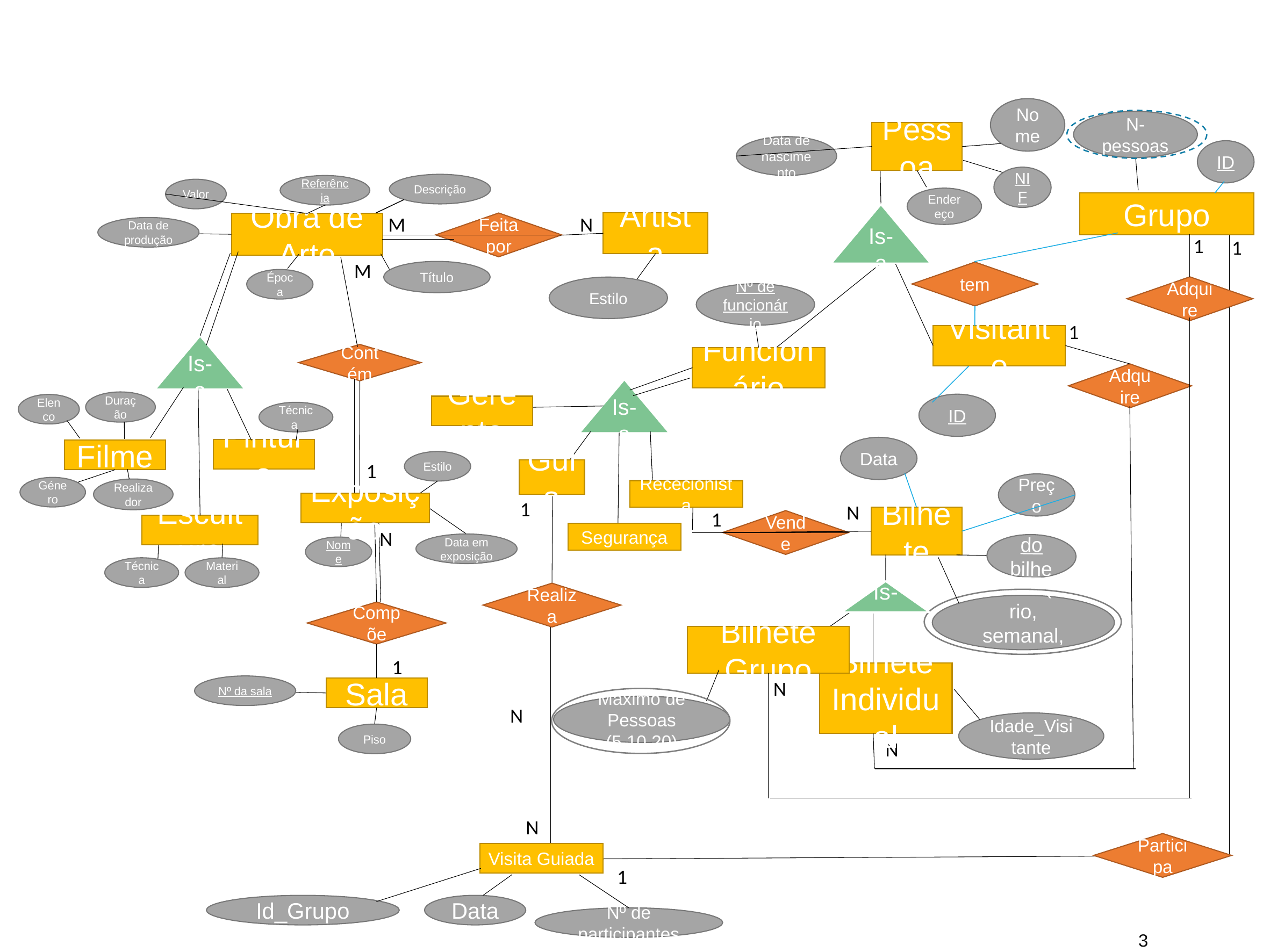

Nome

N-pessoas
Pessoa
Data de nascimento
ID
NIF
Descrição
Referência
Valor
Endereço
Grupo
Is-a
N
M
Feita por
Artista
Obra de Arte
Data de produção
1
1
M
Título
tem
Época
Adquire
Estilo
Nº de funcionário
1
Visitante
Is-a
Contém
Funcionário
Adquire
Is-a
Duração
ID
Elenco
Gerente
Técnica
Data
Pintura
Filme
Estilo
1
Guia
Preço
Género
Realizador
Rececionista
1
Exposição
N
1
Bilhete
Vende
Escultura
N
Segurança
Data em exposição
Nº do bilhete
Nome
Técnica
Material
Is-a
Realiza

Validade(diário, semanal, anual)
Compõe
Bilhete Grupo
1
Bilhete Individual
N
Nº da sala
Sala

Máximo de Pessoas (5,10,20)
N
Idade_Visitante
Piso
N
N
Participa
Visita Guiada
1
Id_Grupo
Data
Nº de participantes
3